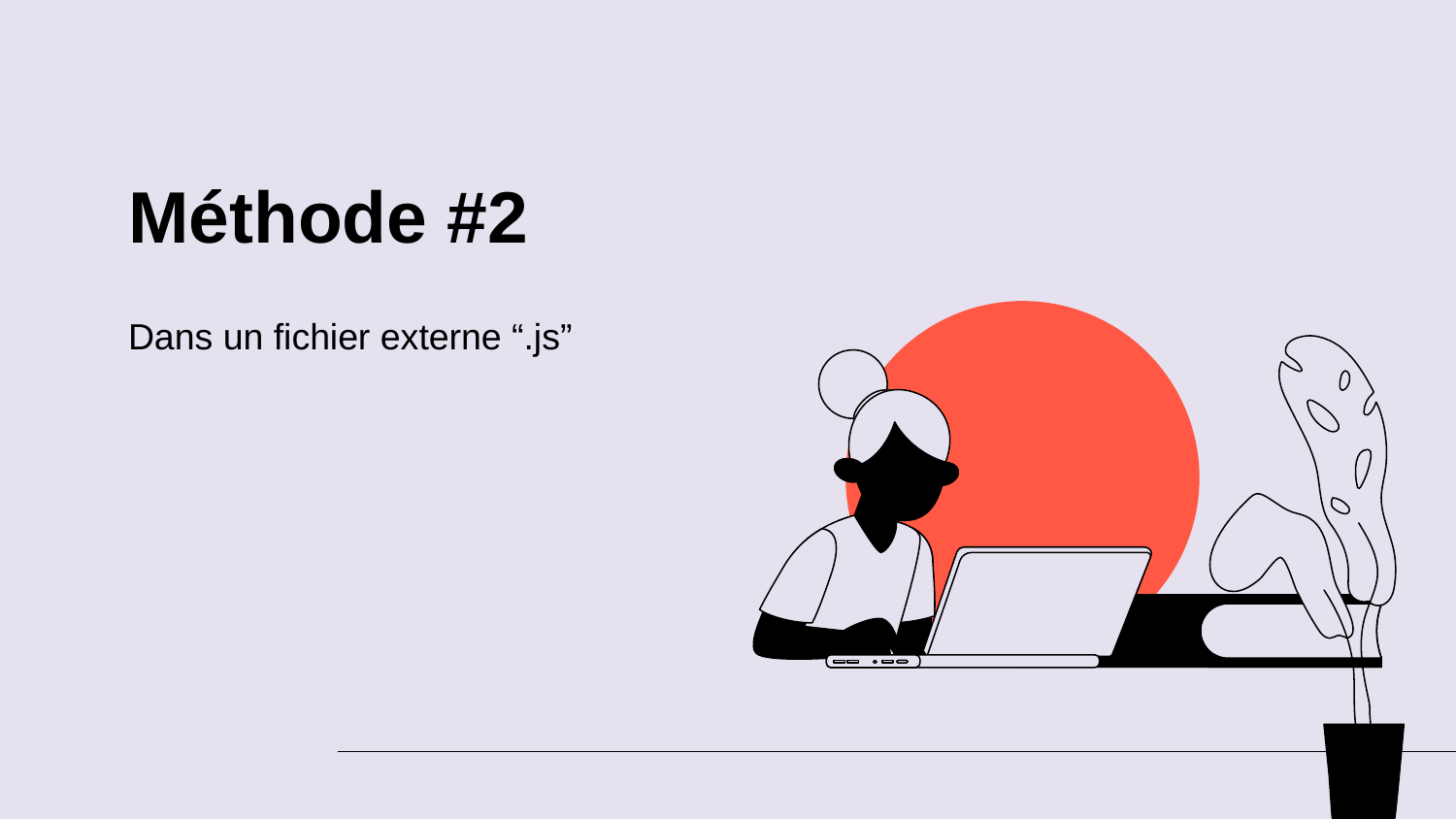

# Méthode #2
Dans un fichier externe “.js”